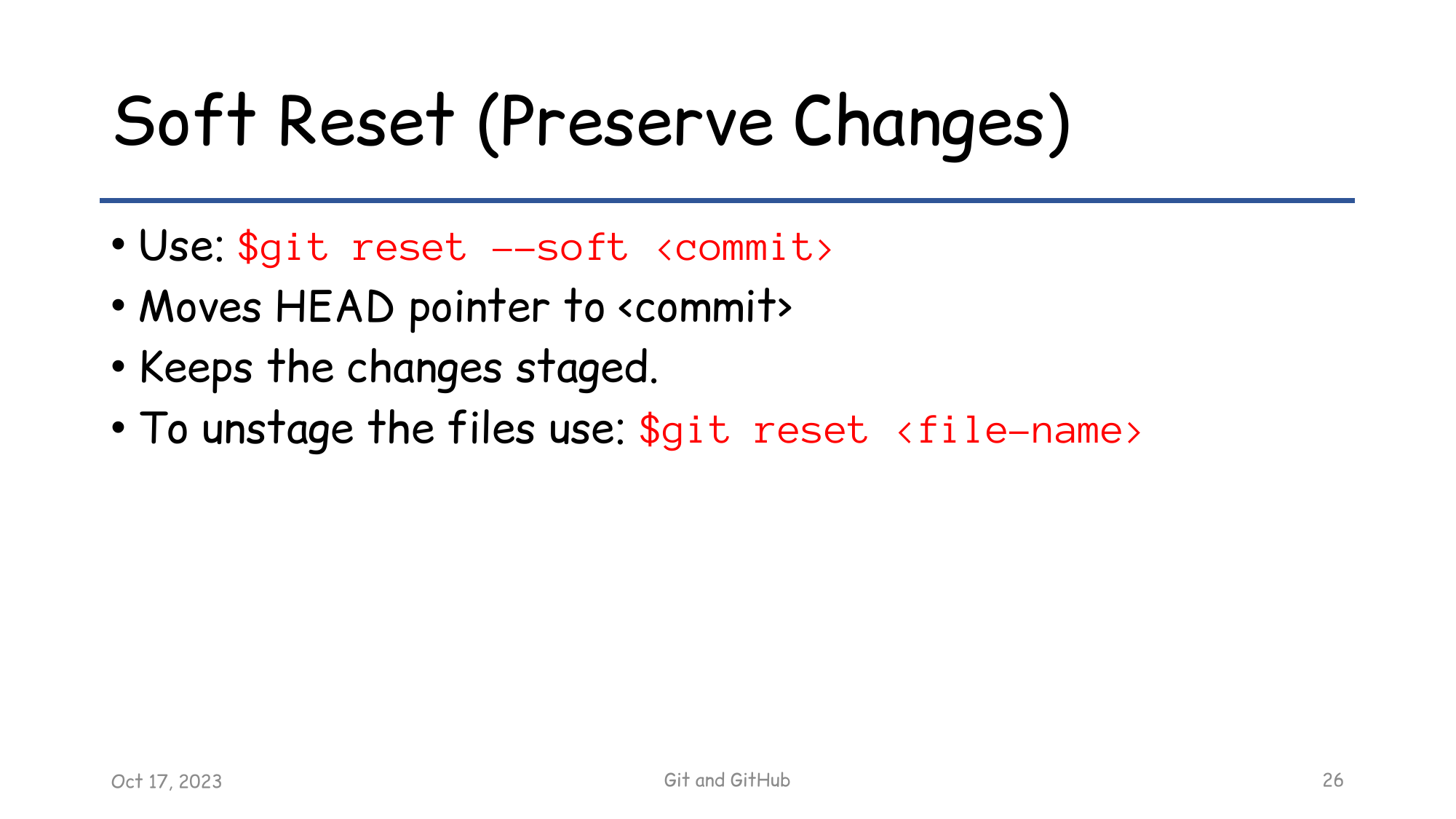

# Soft Reset (Preserve Changes)
Use: $git reset –-soft <commit>
Moves HEAD pointer to <commit>
Keeps the changes staged.
To unstage the files use: $git reset <file-name>

Oct 17, 2023
Git and GitHub
26